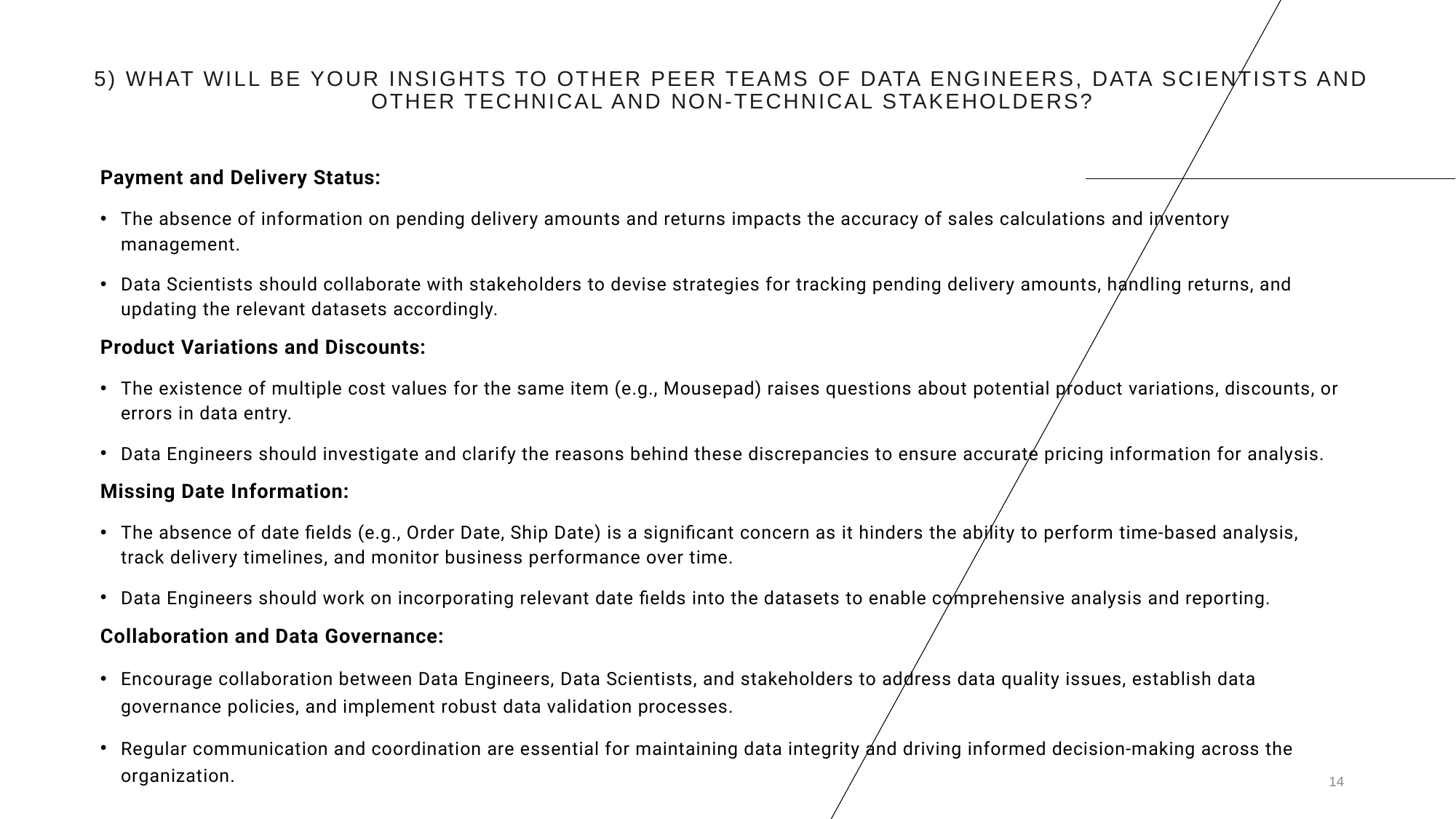

# 5) What will be your insights to other peer teams of Data Engineers, Data Scientists and other technical and non-technical stakeholders?

Payment and Delivery Status:
The absence of information on pending delivery amounts and returns impacts the accuracy of sales calculations and inventory management.
Data Scientists should collaborate with stakeholders to devise strategies for tracking pending delivery amounts, handling returns, and updating the relevant datasets accordingly.
Product Variations and Discounts:
The existence of multiple cost values for the same item (e.g., Mousepad) raises questions about potential product variations, discounts, or errors in data entry.
Data Engineers should investigate and clarify the reasons behind these discrepancies to ensure accurate pricing information for analysis.
Missing Date Information:
The absence of date fields (e.g., Order Date, Ship Date) is a significant concern as it hinders the ability to perform time-based analysis, track delivery timelines, and monitor business performance over time.
Data Engineers should work on incorporating relevant date fields into the datasets to enable comprehensive analysis and reporting.
Collaboration and Data Governance:
Encourage collaboration between Data Engineers, Data Scientists, and stakeholders to address data quality issues, establish data governance policies, and implement robust data validation processes.
Regular communication and coordination are essential for maintaining data integrity and driving informed decision-making across the organization.
14